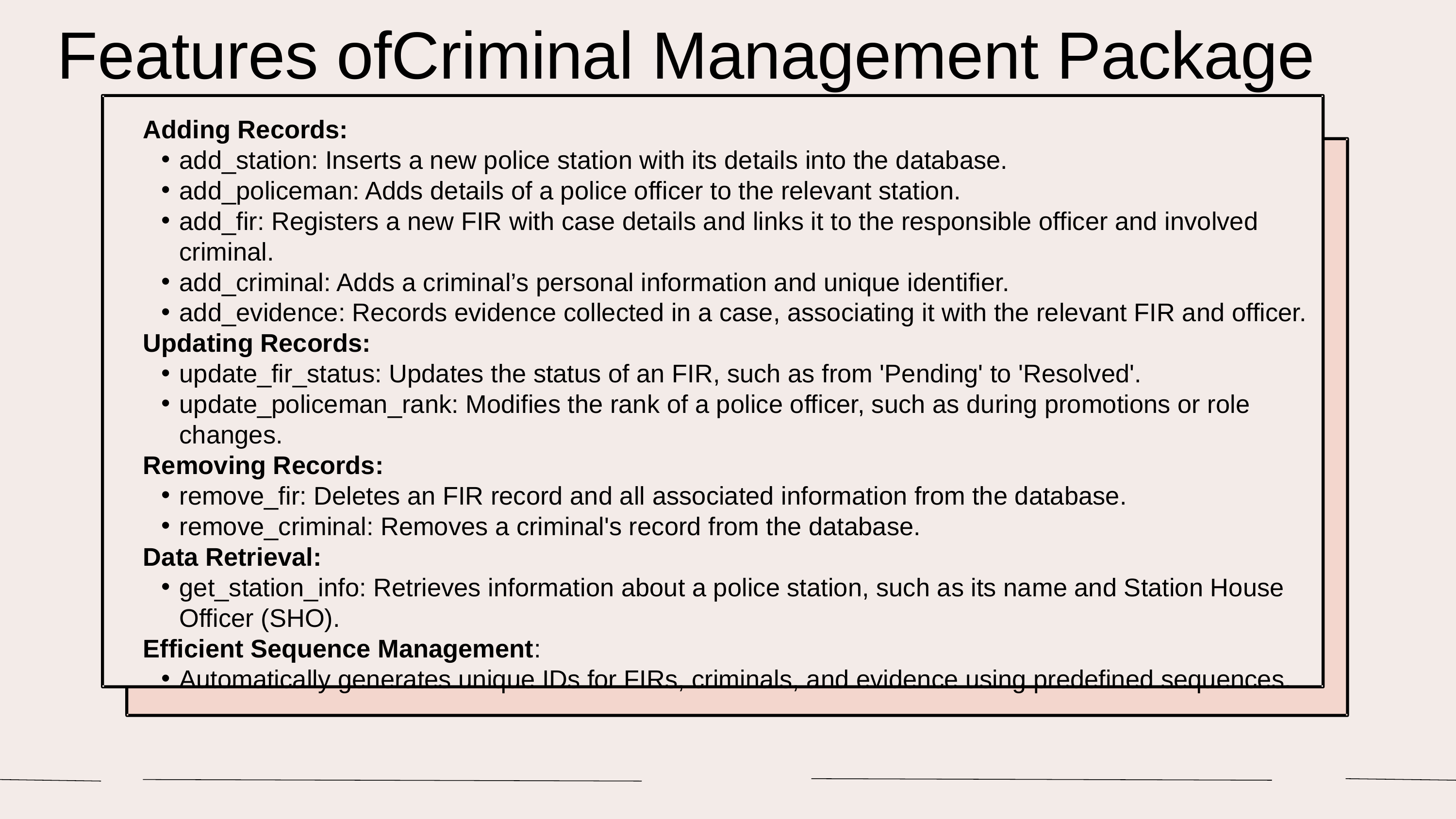

Features ofCriminal Management Package

Adding Records:
add_station: Inserts a new police station with its details into the database.
add_policeman: Adds details of a police officer to the relevant station.
add_fir: Registers a new FIR with case details and links it to the responsible officer and involved criminal.
add_criminal: Adds a criminal’s personal information and unique identifier.
add_evidence: Records evidence collected in a case, associating it with the relevant FIR and officer.
Updating Records:
update_fir_status: Updates the status of an FIR, such as from 'Pending' to 'Resolved'.
update_policeman_rank: Modifies the rank of a police officer, such as during promotions or role changes.
Removing Records:
remove_fir: Deletes an FIR record and all associated information from the database.
remove_criminal: Removes a criminal's record from the database.
Data Retrieval:
get_station_info: Retrieves information about a police station, such as its name and Station House Officer (SHO).
Efficient Sequence Management:
Automatically generates unique IDs for FIRs, criminals, and evidence using predefined sequences.